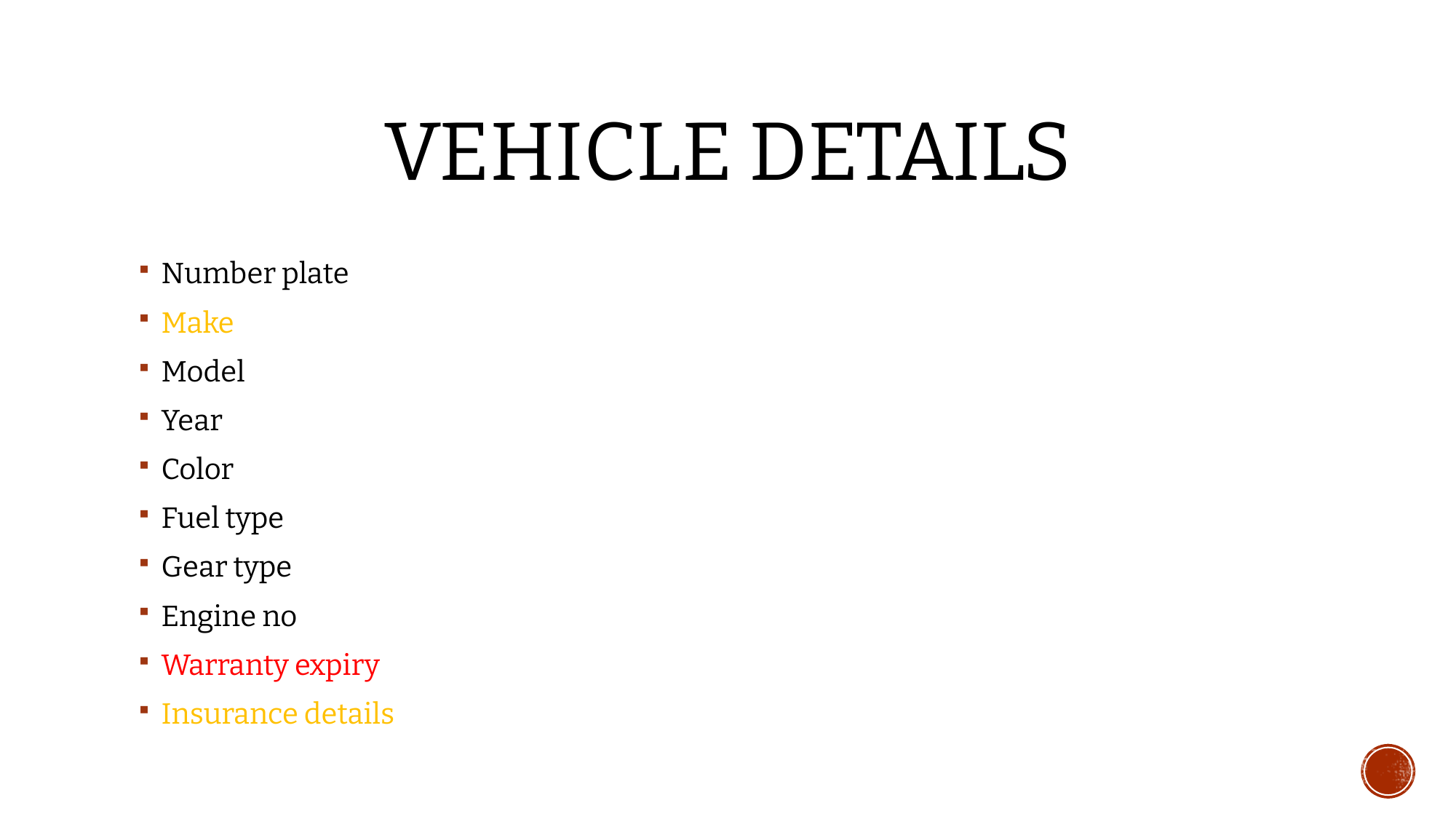

# Vehicle details
Number plate
Make
Model
Year
Color
Fuel type
Gear type
Engine no
Warranty expiry
Insurance details